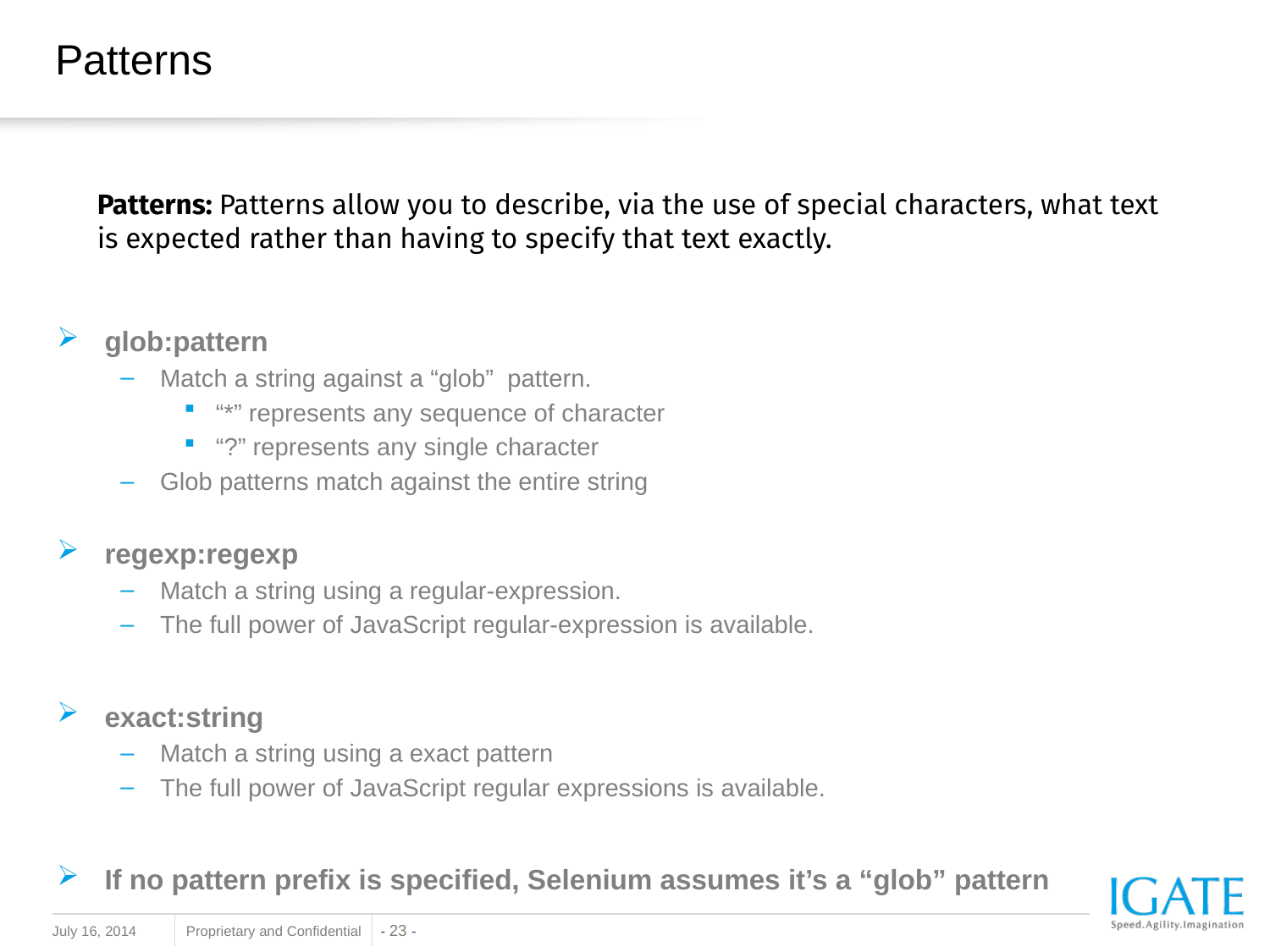

# Patterns
Patterns: Patterns allow you to describe, via the use of special characters, what text is expected rather than having to specify that text exactly.
glob:pattern
Match a string against a “glob”  pattern.
“*” represents any sequence of character
“?” represents any single character
Glob patterns match against the entire string

regexp:regexp
Match a string using a regular-expression.
The full power of JavaScript regular-expression is available.

exact:string
Match a string using a exact pattern
The full power of JavaScript regular expressions is available.

If no pattern prefix is specified, Selenium assumes it’s a “glob” pattern